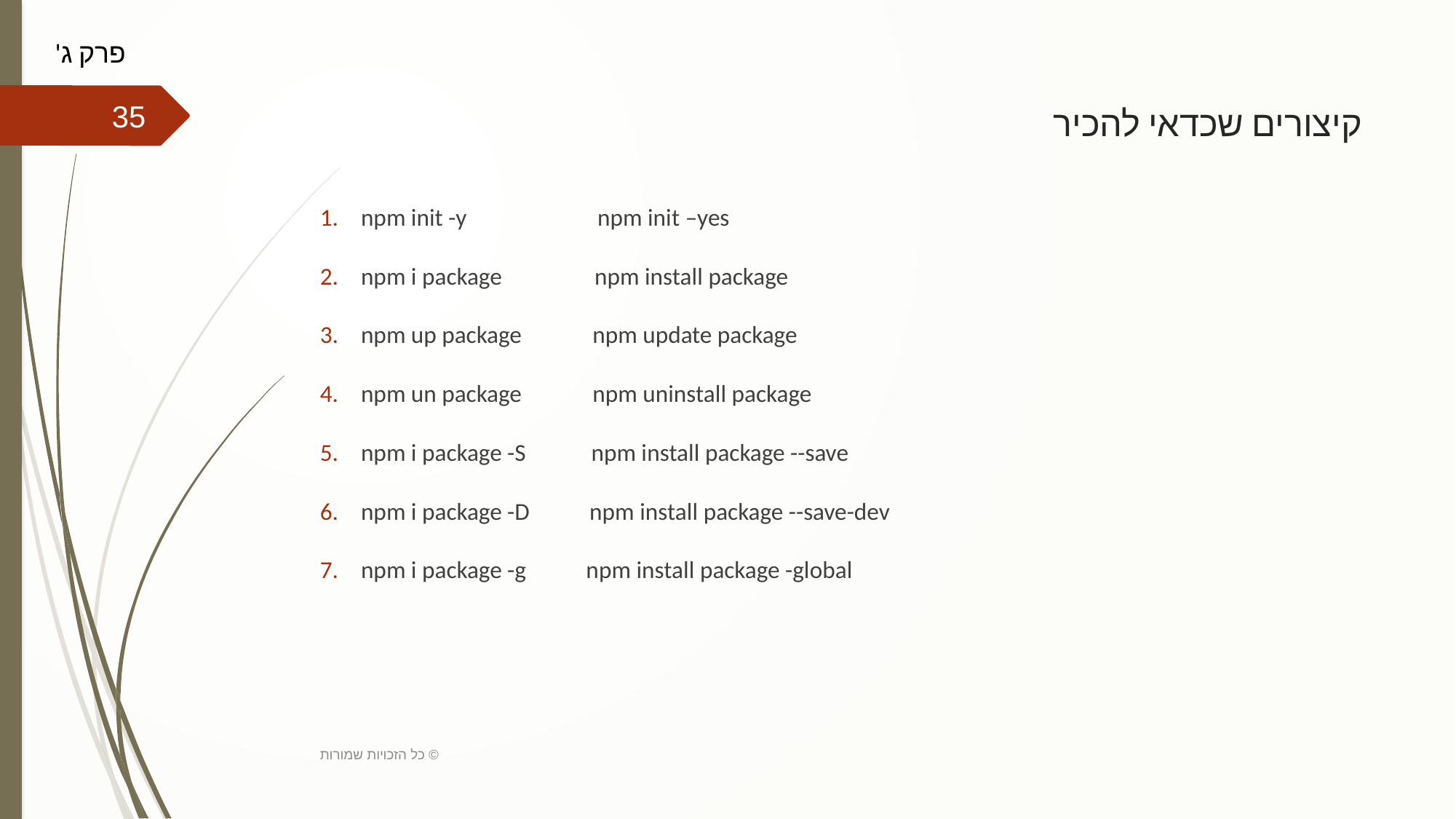

פרק ג'
# קיצורים שכדאי להכיר
35
npm init -y                        npm init –yes
npm i package                 npm install package
npm up package             npm update package
npm un package             npm uninstall package
npm i package -S            npm install package --save
npm i package -D           npm install package --save-dev
npm i package -g           npm install package -global

כל הזכויות שמורות ©